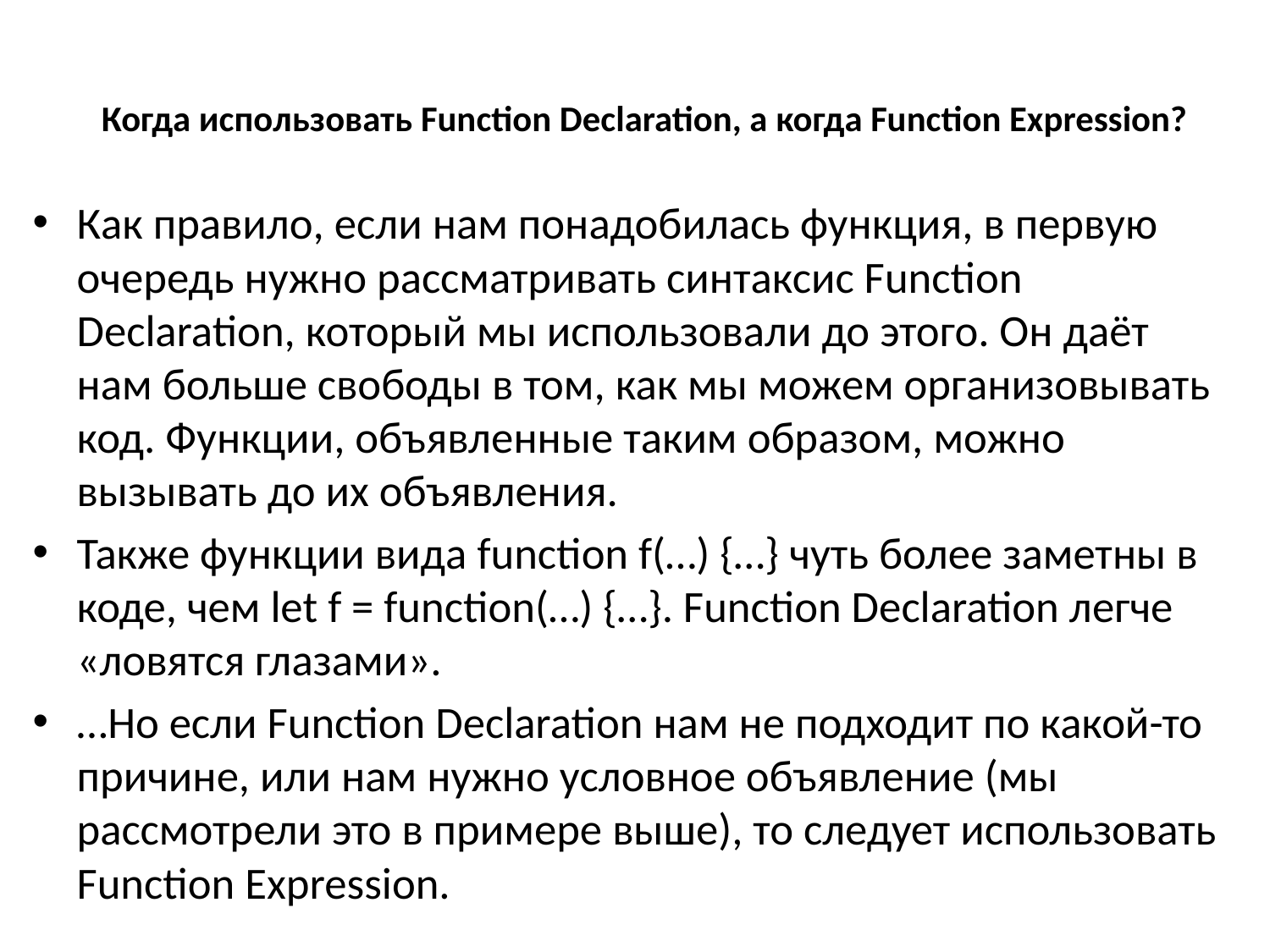

# Когда использовать Function Declaration, а когда Function Expression?
Как правило, если нам понадобилась функция, в первую очередь нужно рассматривать синтаксис Function Declaration, который мы использовали до этого. Он даёт нам больше свободы в том, как мы можем организовывать код. Функции, объявленные таким образом, можно вызывать до их объявления.
Также функции вида function f(…) {…} чуть более заметны в коде, чем let f = function(…) {…}. Function Declaration легче «ловятся глазами».
…Но если Function Declaration нам не подходит по какой-то причине, или нам нужно условное объявление (мы рассмотрели это в примере выше), то следует использовать Function Expression.